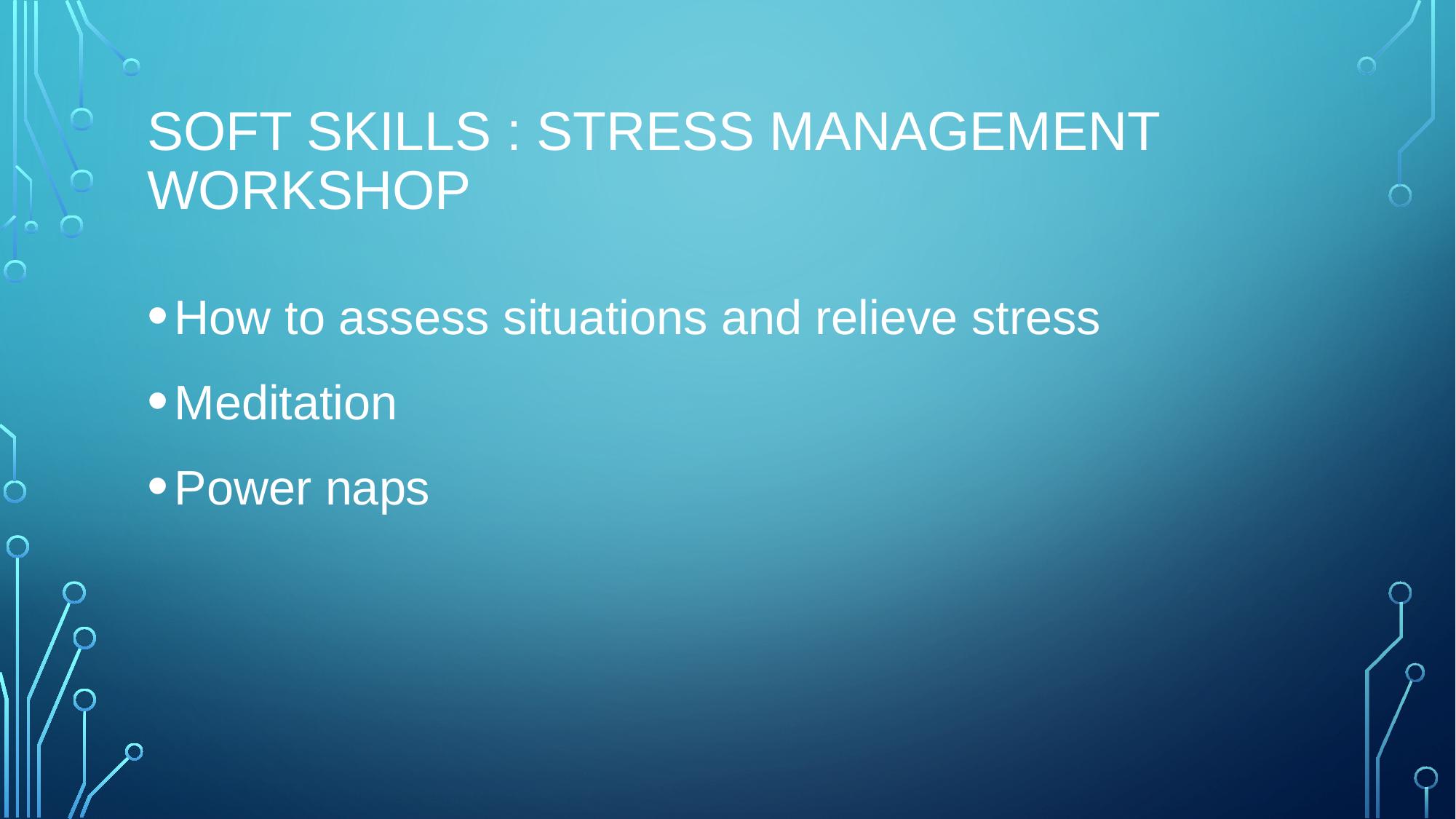

# Soft skills : Stress management workshop
How to assess situations and relieve stress
Meditation
Power naps